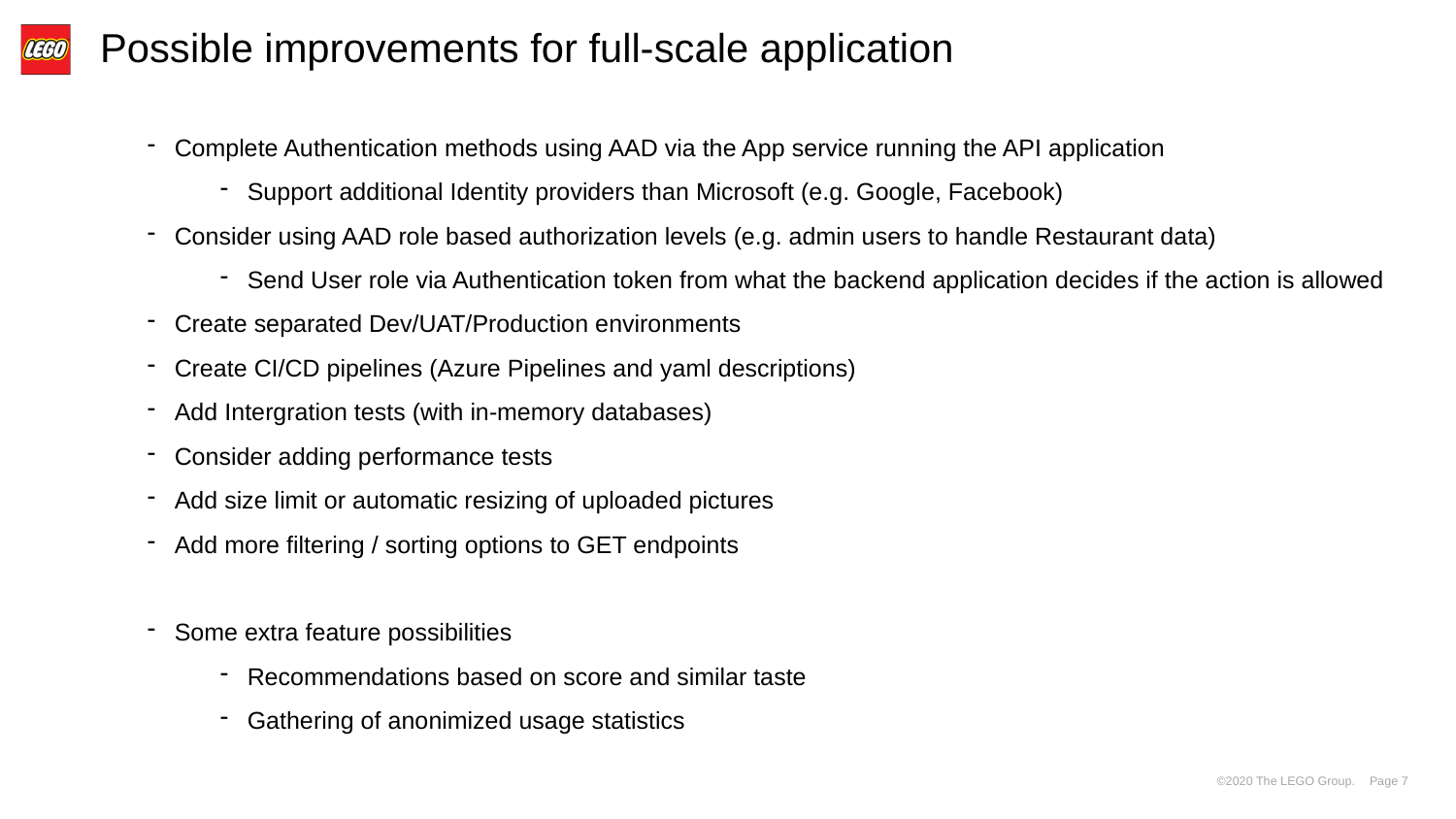

# Possible improvements for full-scale application
Complete Authentication methods using AAD via the App service running the API application
Support additional Identity providers than Microsoft (e.g. Google, Facebook)
Consider using AAD role based authorization levels (e.g. admin users to handle Restaurant data)
Send User role via Authentication token from what the backend application decides if the action is allowed
Create separated Dev/UAT/Production environments
Create CI/CD pipelines (Azure Pipelines and yaml descriptions)
Add Intergration tests (with in-memory databases)
Consider adding performance tests
Add size limit or automatic resizing of uploaded pictures
Add more filtering / sorting options to GET endpoints

Some extra feature possibilities
Recommendations based on score and similar taste
Gathering of anonimized usage statistics
©2020 The LEGO Group.
Page 7